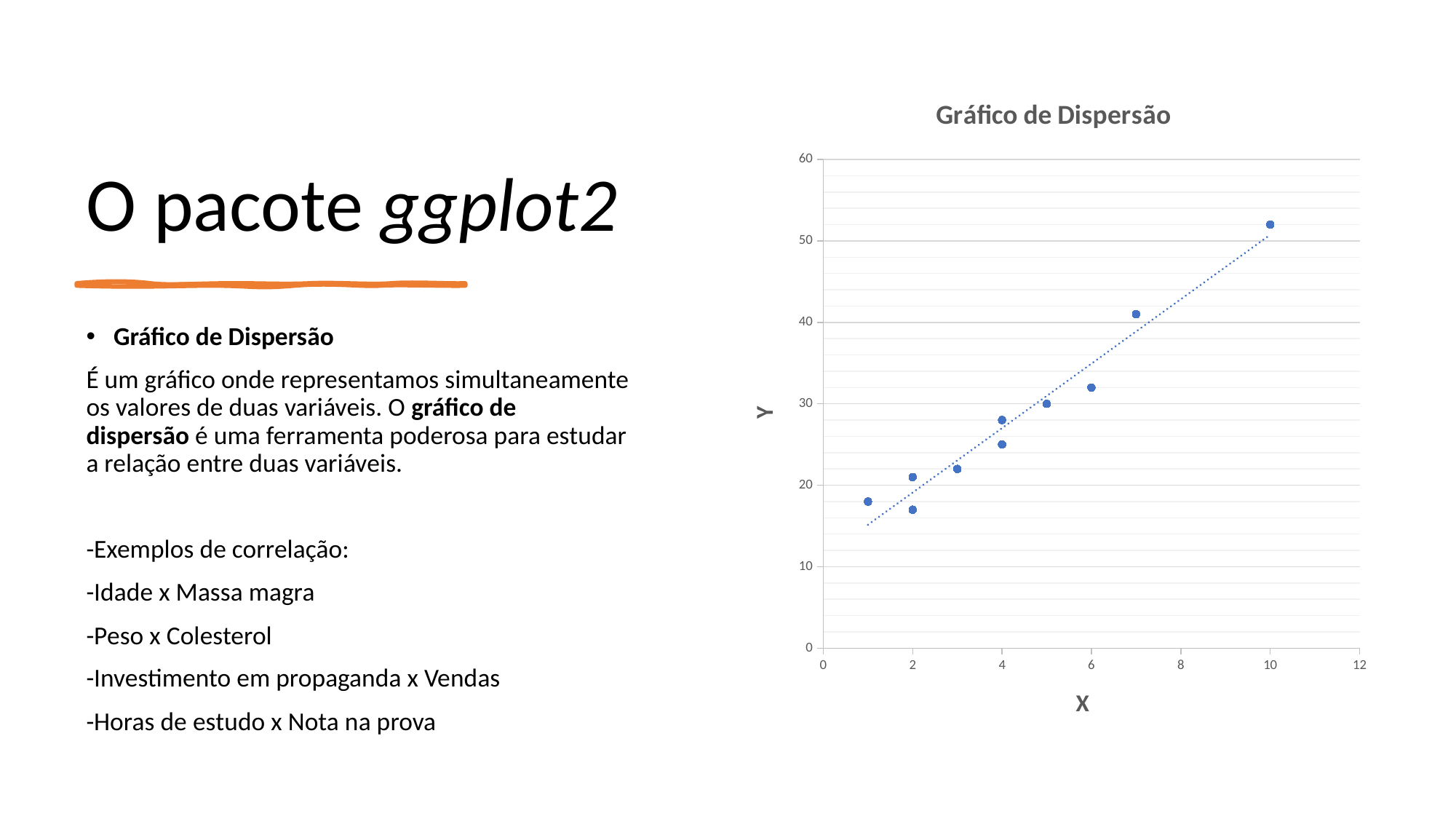

# O pacote ggplot2

### Chart: Gráfico de Dispersão

| Category | Y |
|---|---|
Gráfico de Dispersão
É um gráfico onde representamos simultaneamente os valores de duas variáveis. O gráfico de dispersão é uma ferramenta poderosa para estudar a relação entre duas variáveis.

-Exemplos de correlação:
-Idade x Massa magra
-Peso x Colesterol
-Investimento em propaganda x Vendas
-Horas de estudo x Nota na prova